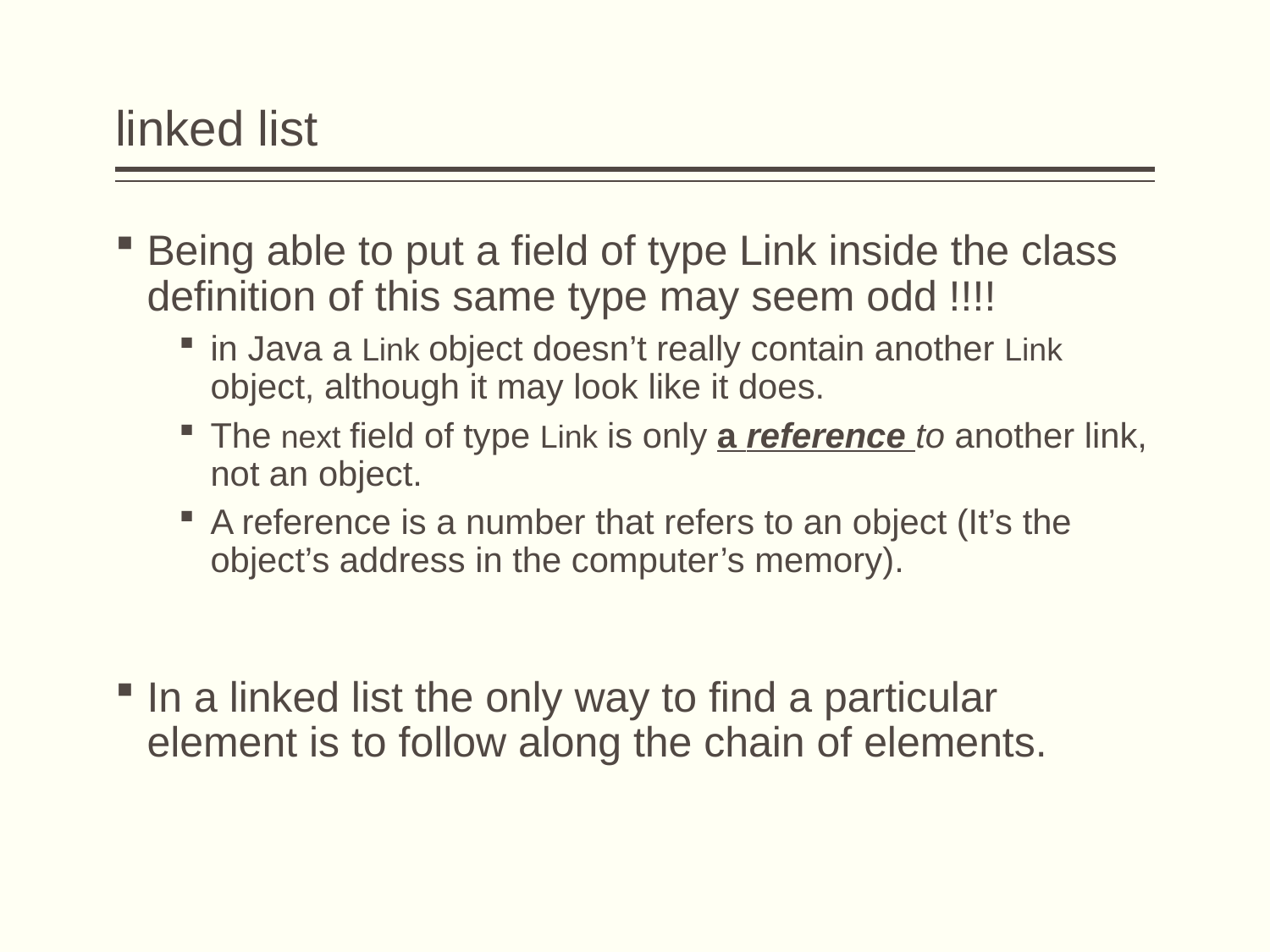

# linked list
Being able to put a field of type Link inside the class definition of this same type may seem odd !!!!
in Java a Link object doesn’t really contain another Link object, although it may look like it does.
The next field of type Link is only a reference to another link, not an object.
A reference is a number that refers to an object (It’s the object’s address in the computer’s memory).

In a linked list the only way to find a particular element is to follow along the chain of elements.